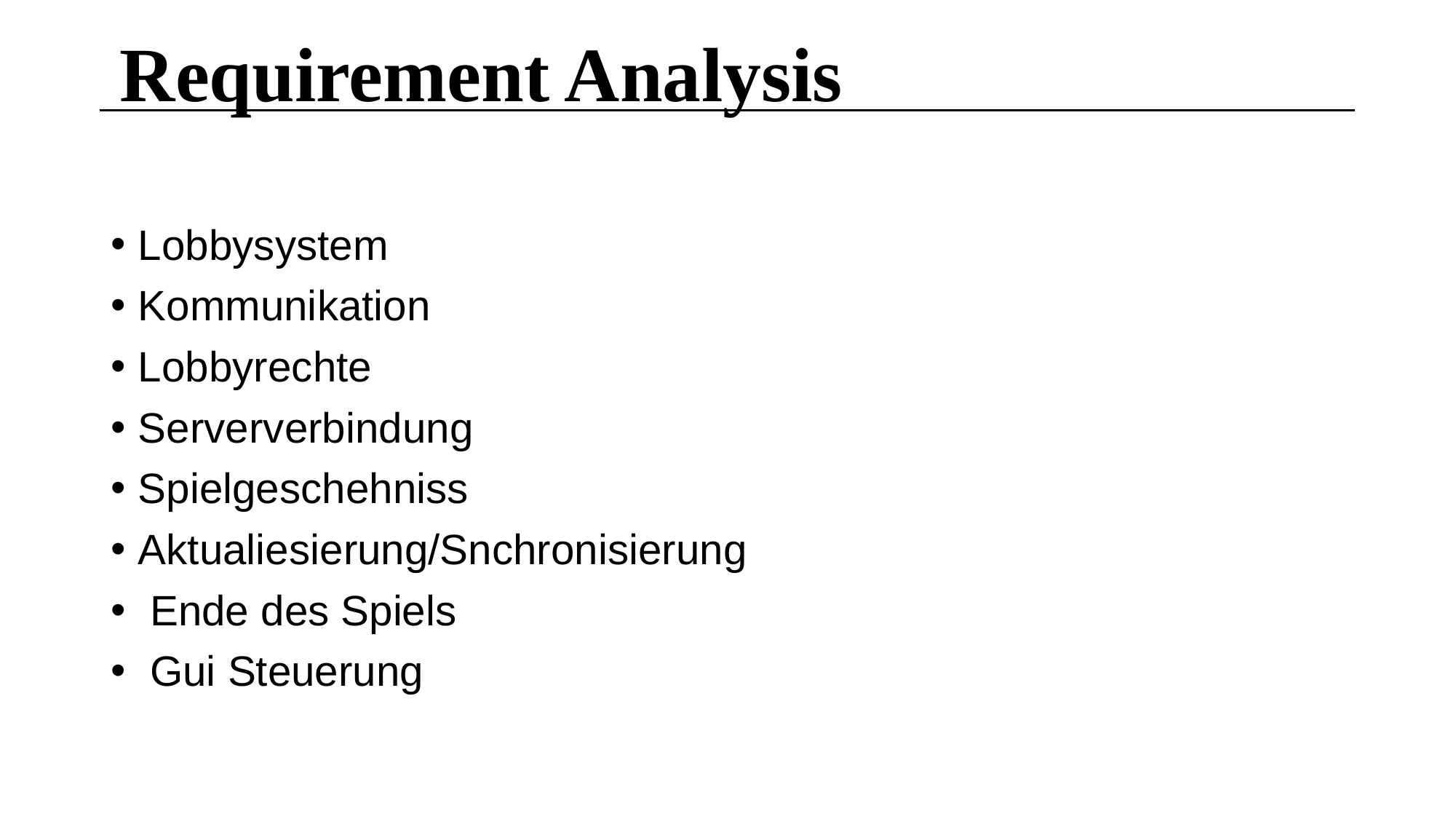

Requirement Analysis
Lobbysystem
Kommunikation
Lobbyrechte
Serververbindung
Spielgeschehniss
Aktualiesierung/Snchronisierung
 Ende des Spiels
 Gui Steuerung